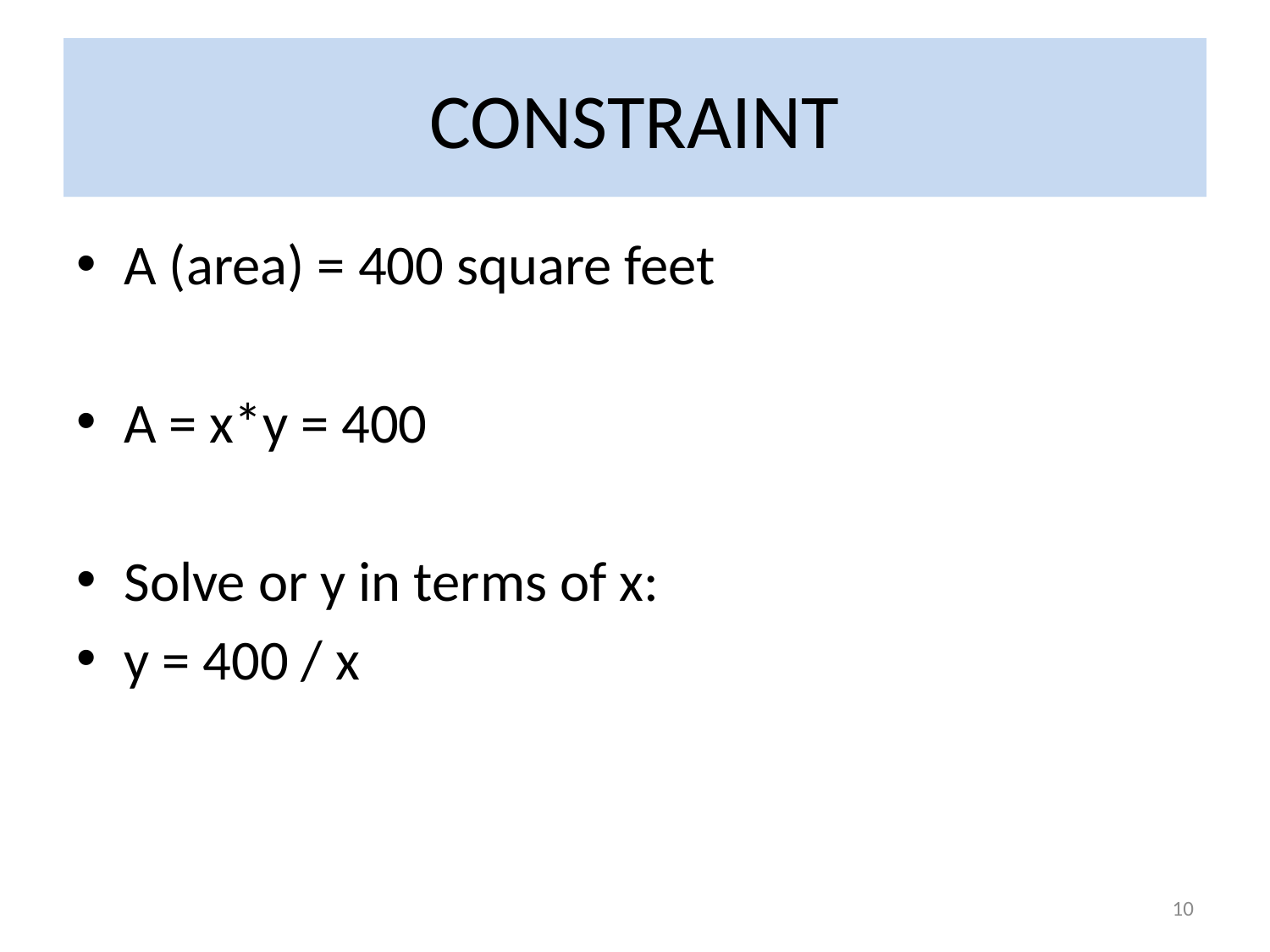

# CONSTRAINT
A (area) = 400 square feet

A = x*y = 400

Solve or y in terms of x:
y = 400 / x

10